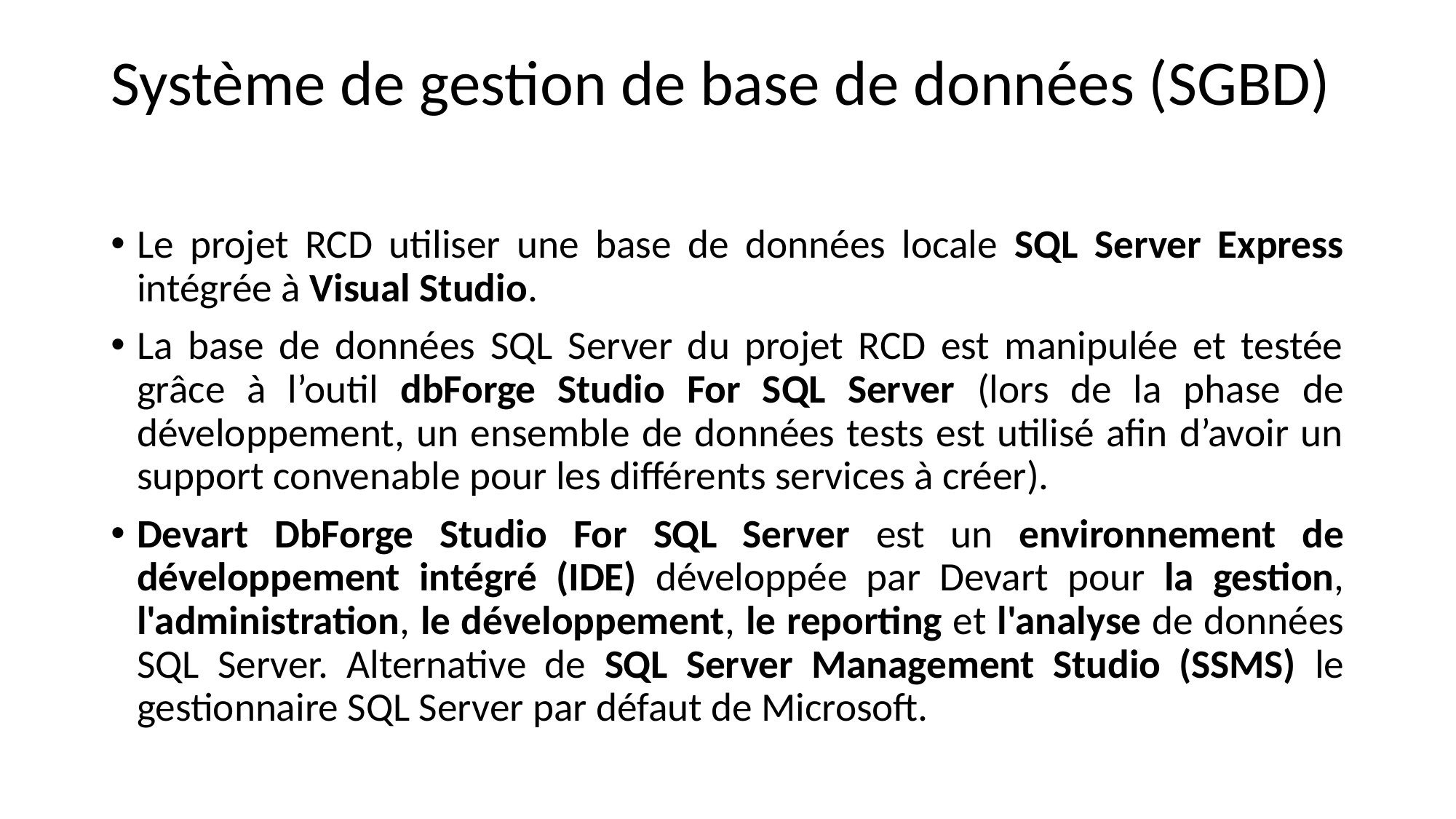

# Système de gestion de base de données (SGBD)
Le projet RCD utiliser une base de données locale SQL Server Express intégrée à Visual Studio.
La base de données SQL Server du projet RCD est manipulée et testée grâce à l’outil dbForge Studio For SQL Server (lors de la phase de développement, un ensemble de données tests est utilisé afin d’avoir un support convenable pour les différents services à créer).
Devart DbForge Studio For SQL Server est un environnement de développement intégré (IDE) développée par Devart pour la gestion, l'administration, le développement, le reporting et l'analyse de données SQL Server. Alternative de SQL Server Management Studio (SSMS) le gestionnaire SQL Server par défaut de Microsoft.